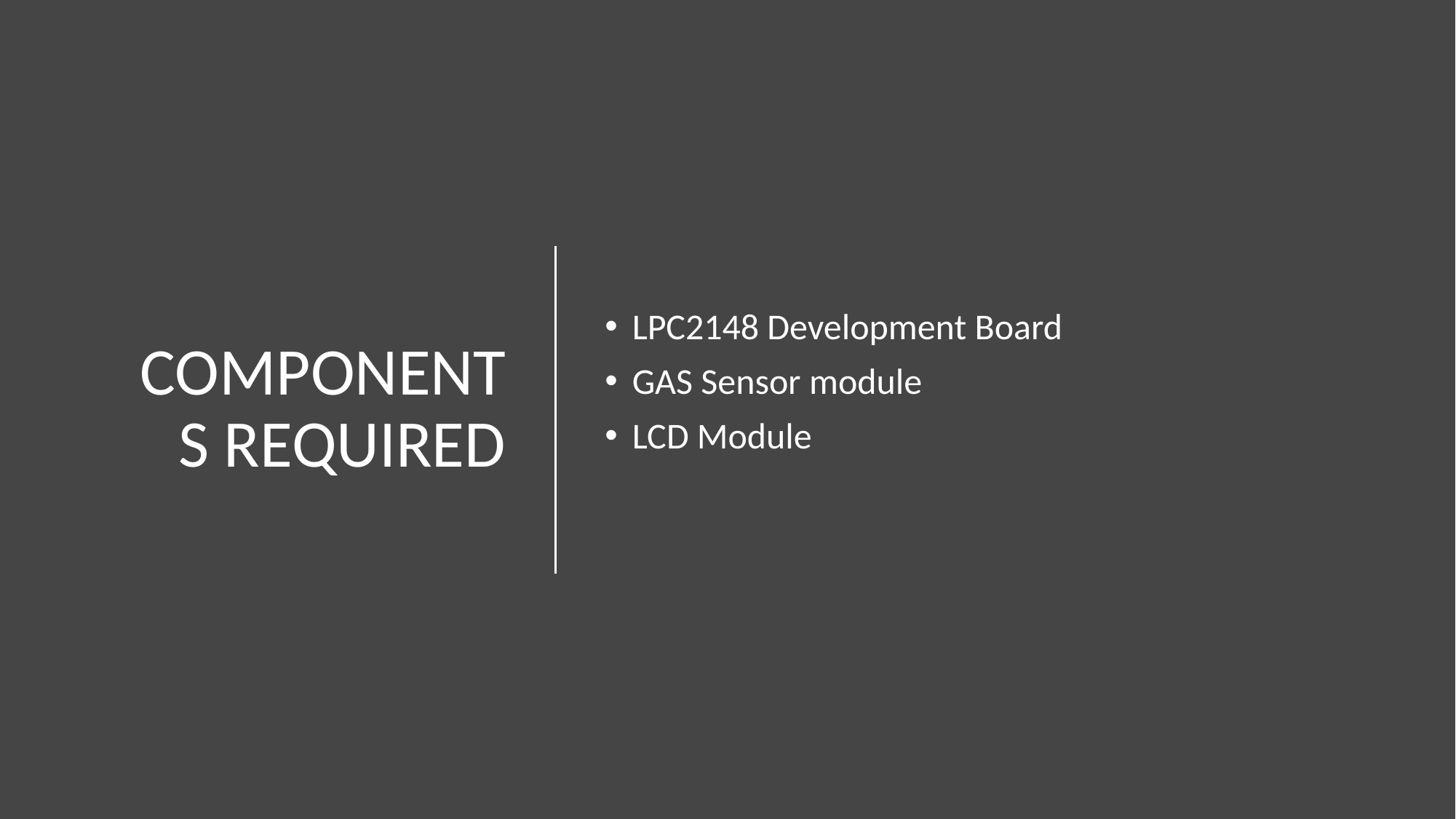

# COMPONENTS REQUIRED
LPC2148 Development Board
GAS Sensor module
LCD Module